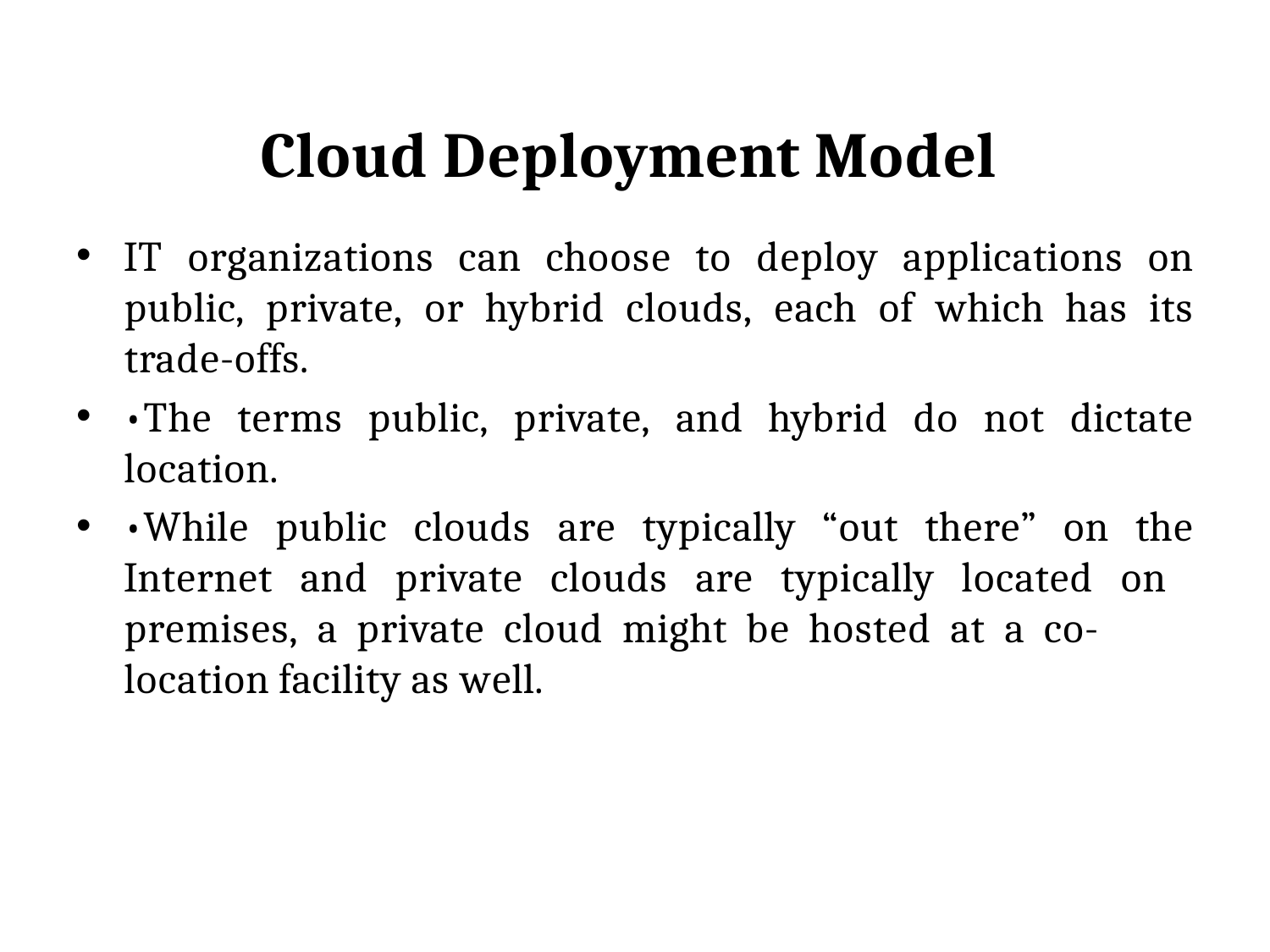

# Cloud Deployment Model
IT organizations can choose to deploy applications on public, private, or hybrid clouds, each of which has its trade-offs.
•The terms public, private, and hybrid do not dictate location.
•While public clouds are typically “out there” on the Internet and private clouds are typically located on  premises, a private cloud might be hosted at a co-      location facility as well.